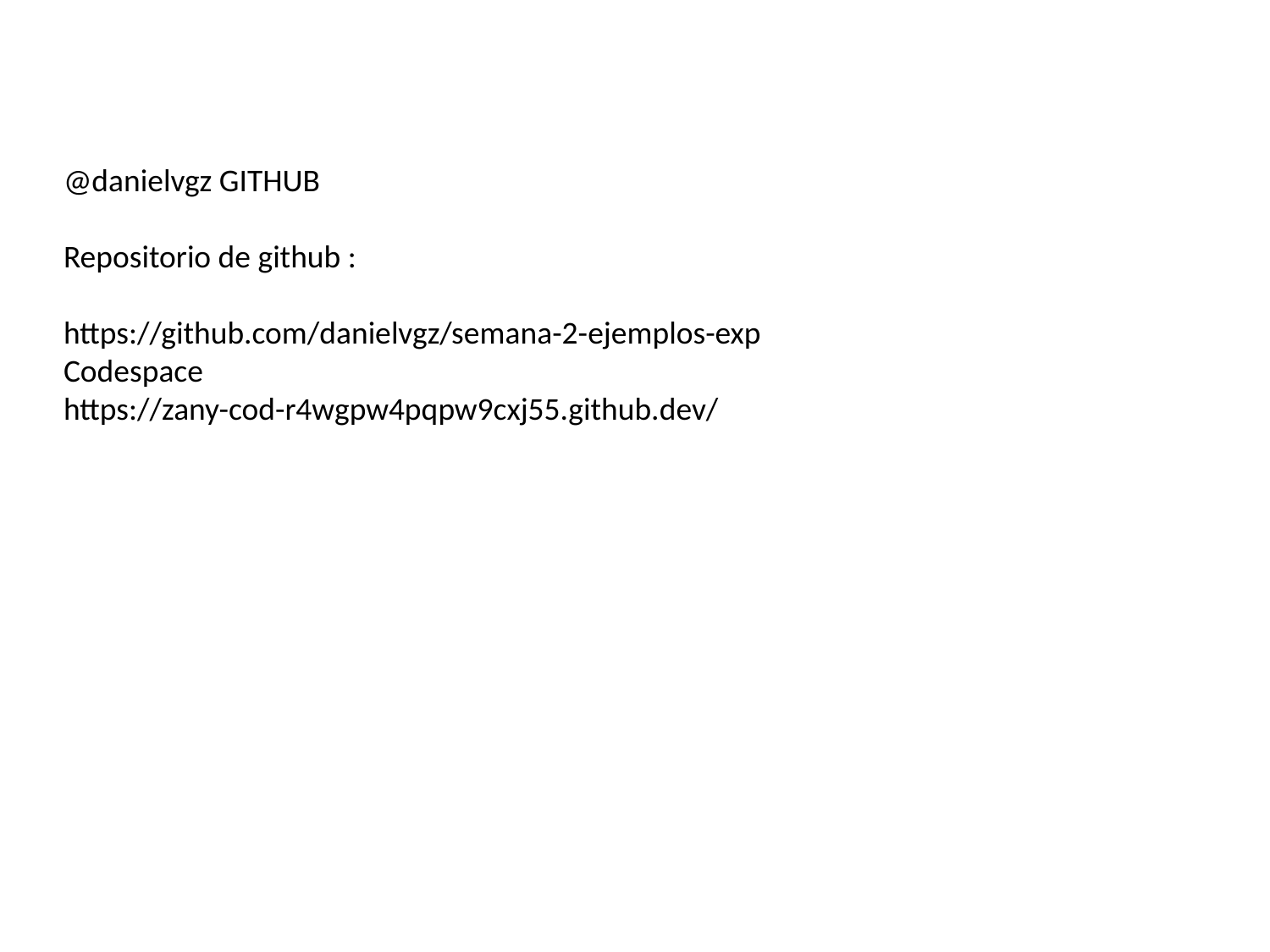

# @danielvgz GITHUB Repositorio de github : https://github.com/danielvgz/semana-2-ejemplos-exp Codespace https://zany-cod-r4wgpw4pqpw9cxj55.github.dev/